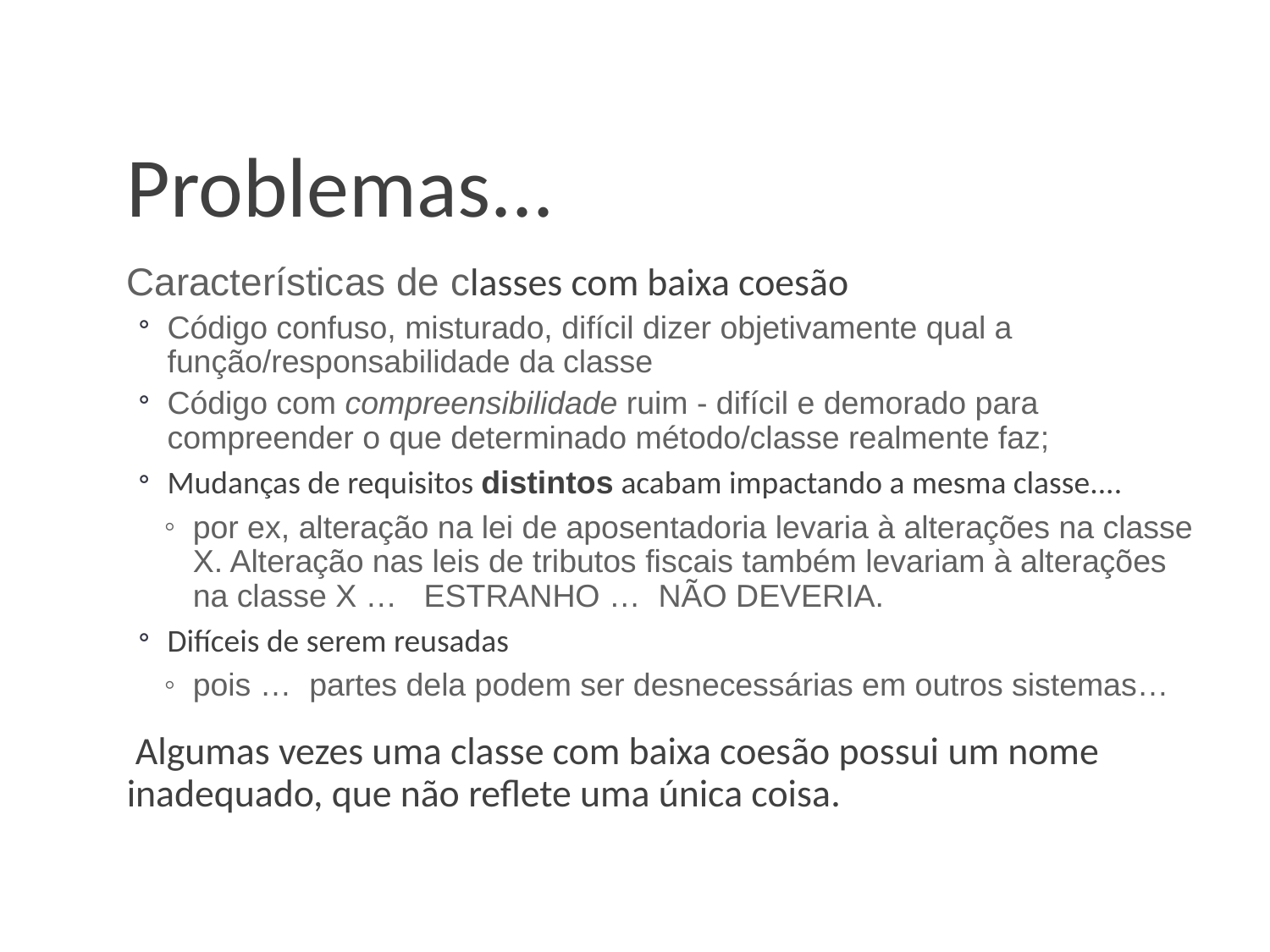

# Problemas...
Características de classes com baixa coesão
Código confuso, misturado, difícil dizer objetivamente qual a função/responsabilidade da classe
Código com compreensibilidade ruim - difícil e demorado para compreender o que determinado método/classe realmente faz;
Mudanças de requisitos distintos acabam impactando a mesma classe....
por ex, alteração na lei de aposentadoria levaria à alterações na classe X. Alteração nas leis de tributos fiscais também levariam à alterações na classe X …   ESTRANHO …  NÃO DEVERIA.
Difíceis de serem reusadas
pois …  partes dela podem ser desnecessárias em outros sistemas…
 Algumas vezes uma classe com baixa coesão possui um nome inadequado, que não reflete uma única coisa.

5